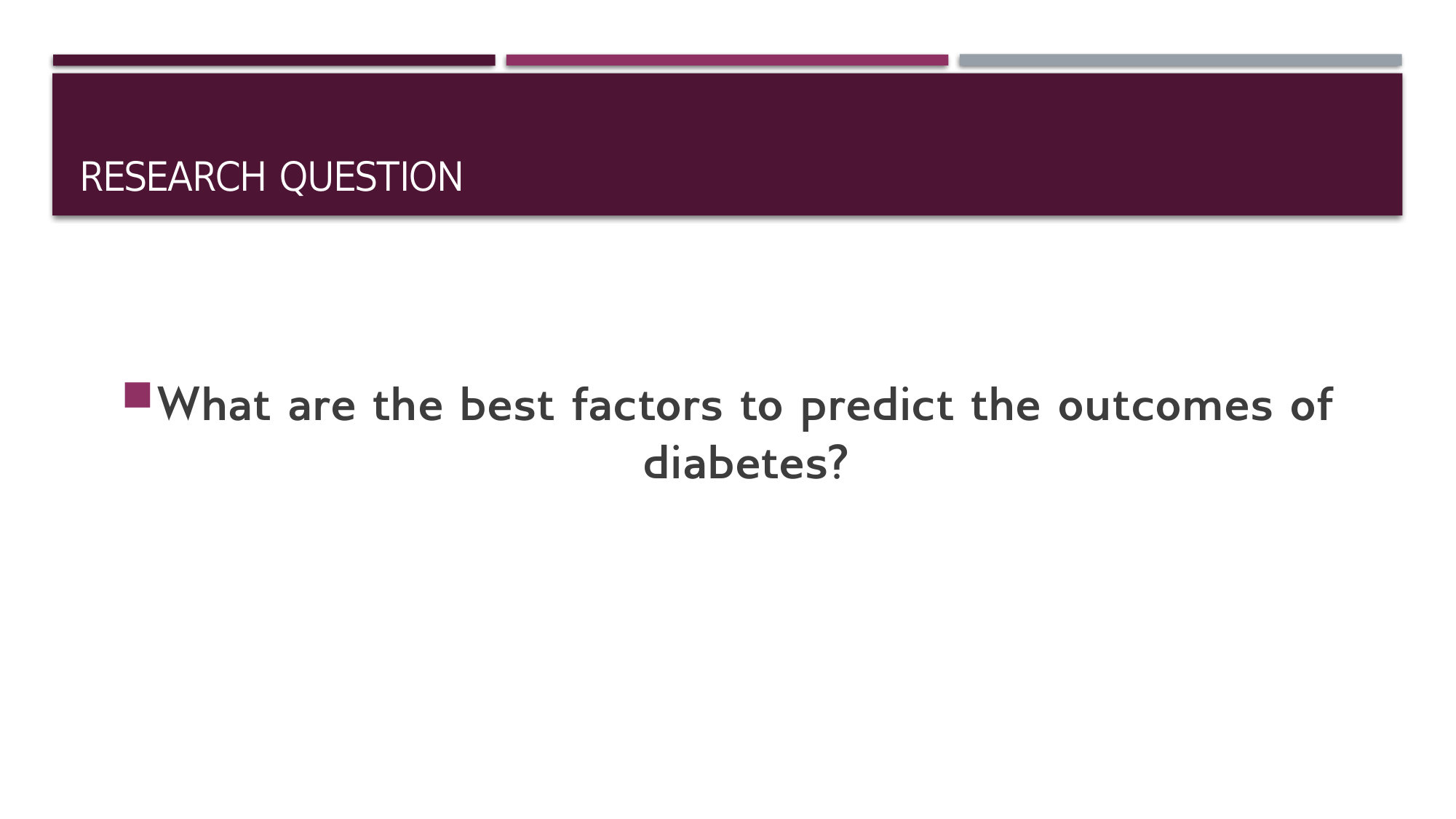

# Research Question
What are the best factors to predict the outcomes of diabetes?